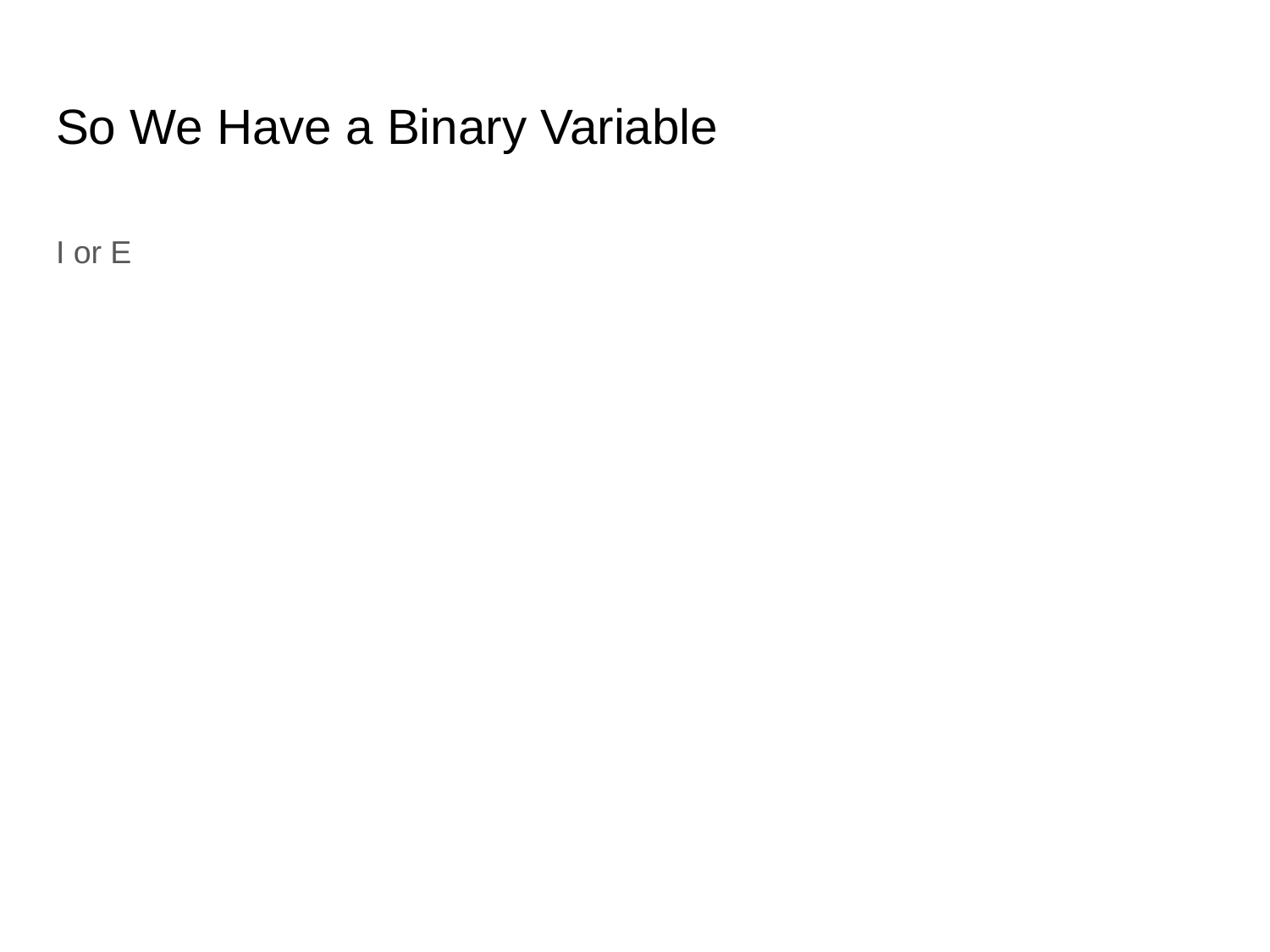

# So We Have a Binary Variable
I or E